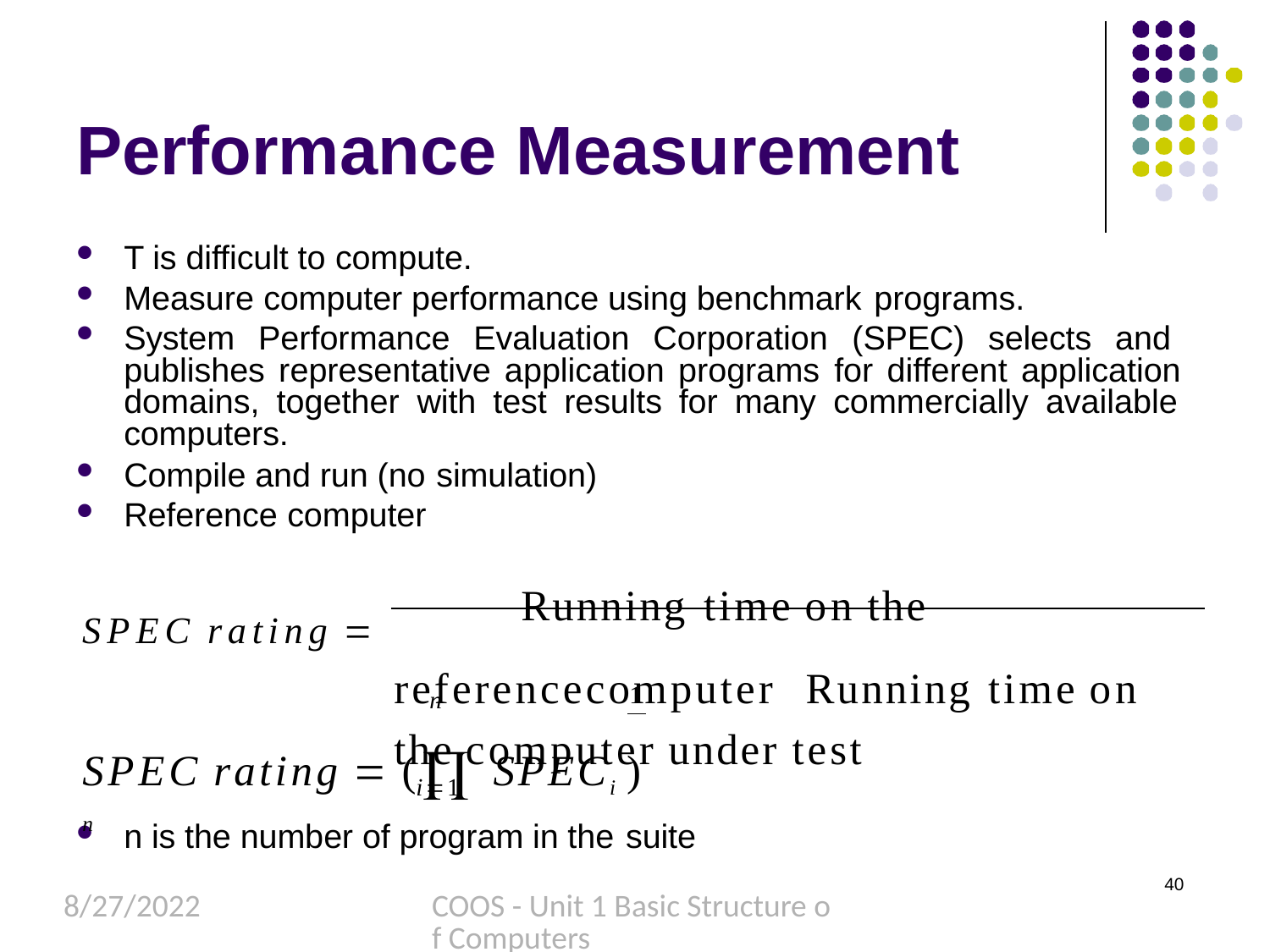

# Performance Measurement
T is difficult to compute.
Measure computer performance using benchmark programs.
System Performance Evaluation Corporation (SPEC) selects and  publishes representative application programs for different application  domains, together with test results for many commercially available  computers.
Compile and run (no simulation)
Reference computer
SPEC rating =		Running time on the referencecomputer  Running time on the computer under test

1
n
SPEC rating = (∏ SPECi ) n

i=1
n is the number of program in the suite
40
8/27/2022
COOS - Unit 1 Basic Structure of Computers